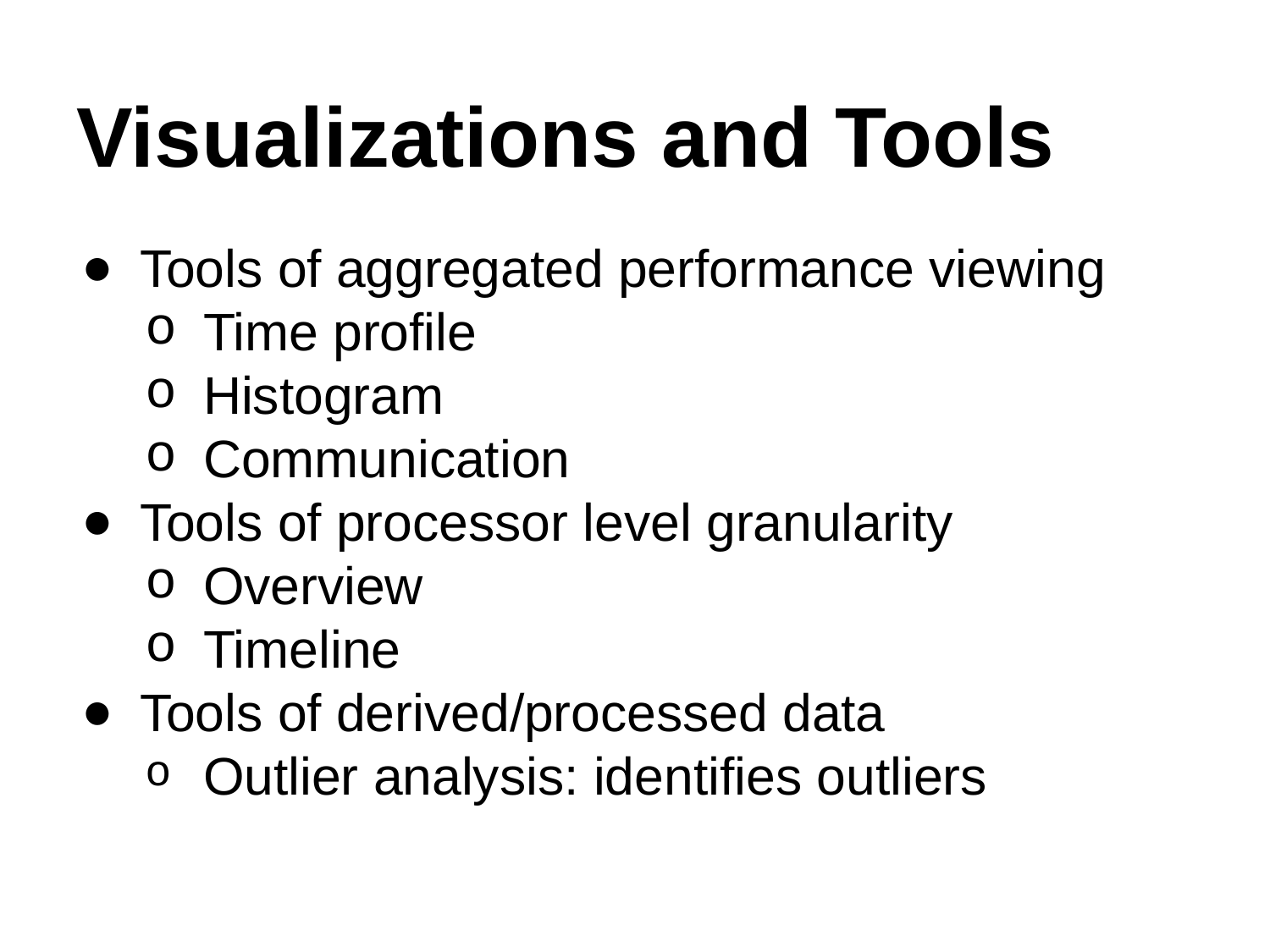

# Visualizations and Tools
Tools of aggregated performance viewing
Time profile
Histogram
Communication
Tools of processor level granularity
Overview
Timeline
Tools of derived/processed data
Outlier analysis: identifies outliers